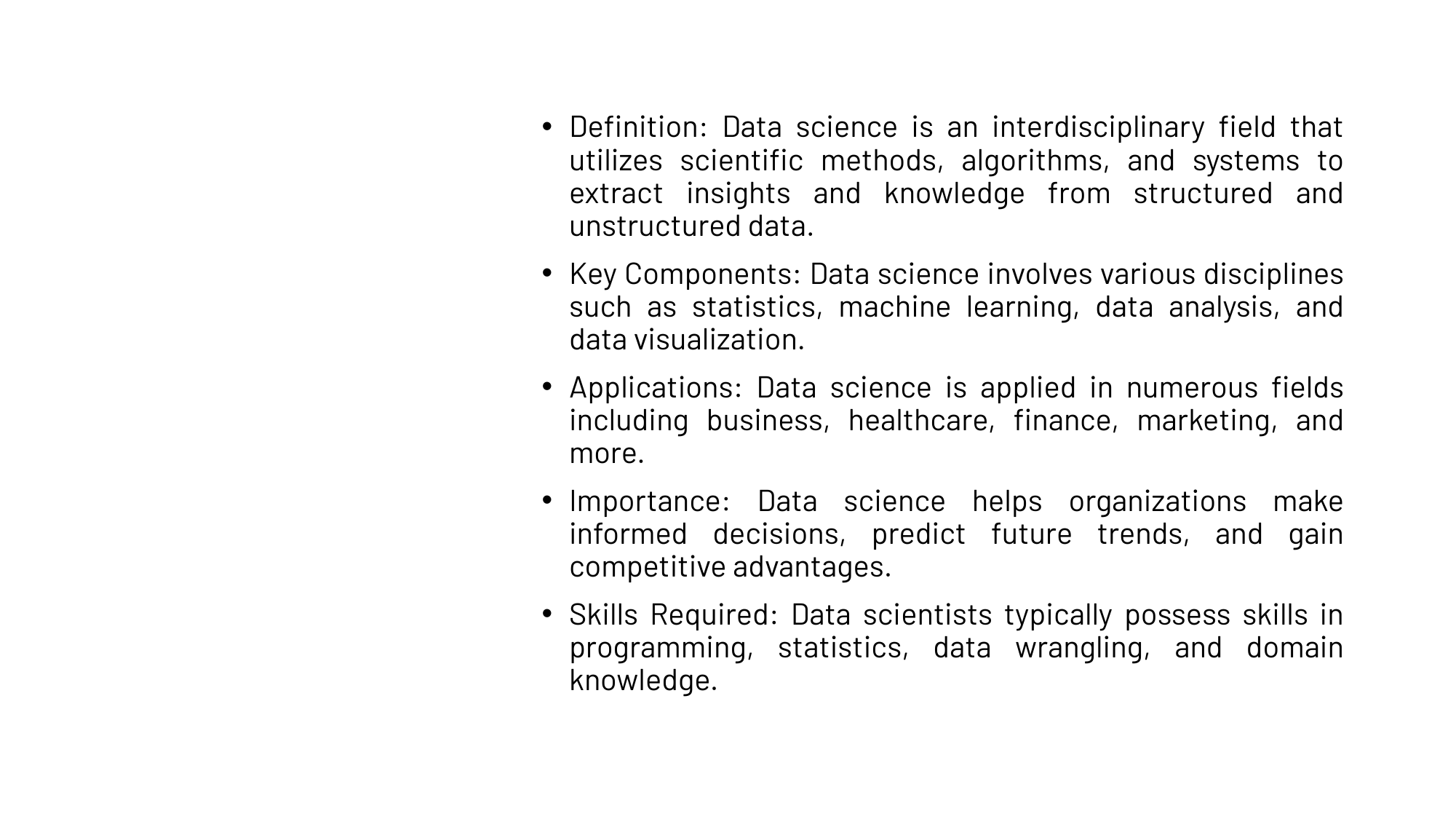

Definition: Data science is an interdisciplinary field that utilizes scientific methods, algorithms, and systems to extract insights and knowledge from structured and unstructured data.
Key Components: Data science involves various disciplines such as statistics, machine learning, data analysis, and data visualization.
Applications: Data science is applied in numerous fields including business, healthcare, finance, marketing, and more.
Importance: Data science helps organizations make informed decisions, predict future trends, and gain competitive advantages.
Skills Required: Data scientists typically possess skills in programming, statistics, data wrangling, and domain knowledge.
# What is Data Science?